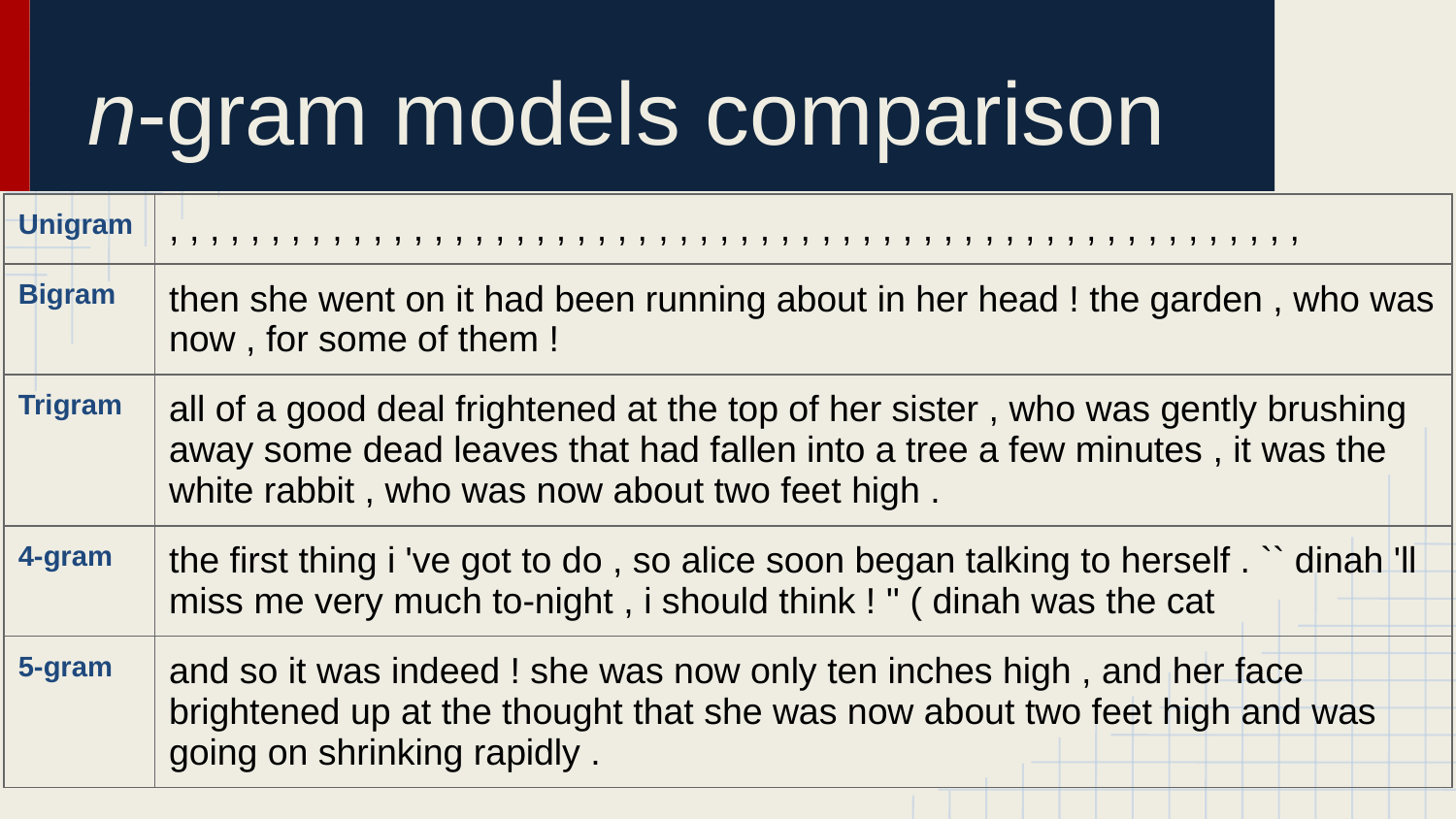

# n-gram models comparison
| Unigram | , , , , , , , , , , , , , , , , , , , , , , , , , , , , , , , , , , , , , , , , , , , , , , , , , , , , , , , , |
| --- | --- |
| Bigram | then she went on it had been running about in her head ! the garden , who was now , for some of them ! |
| Trigram | all of a good deal frightened at the top of her sister , who was gently brushing away some dead leaves that had fallen into a tree a few minutes , it was the white rabbit , who was now about two feet high . |
| 4-gram | the first thing i 've got to do , so alice soon began talking to herself . `` dinah 'll miss me very much to-night , i should think ! '' ( dinah was the cat |
| 5-gram | and so it was indeed ! she was now only ten inches high , and her face brightened up at the thought that she was now about two feet high and was going on shrinking rapidly . |